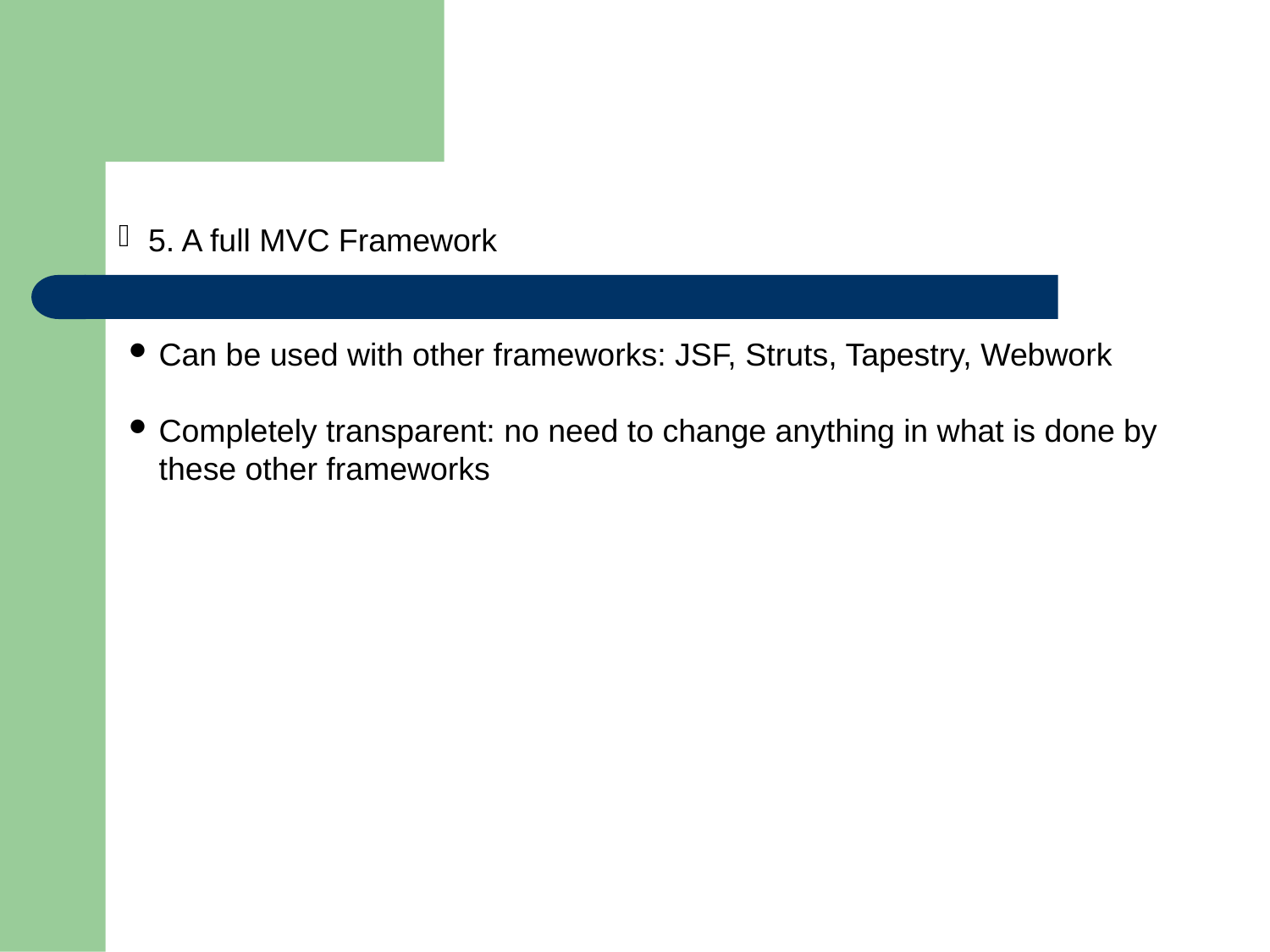

5. A full MVC Framework
Can be used with other frameworks: JSF, Struts, Tapestry, Webwork

Completely transparent: no need to change anything in what is done by these other frameworks